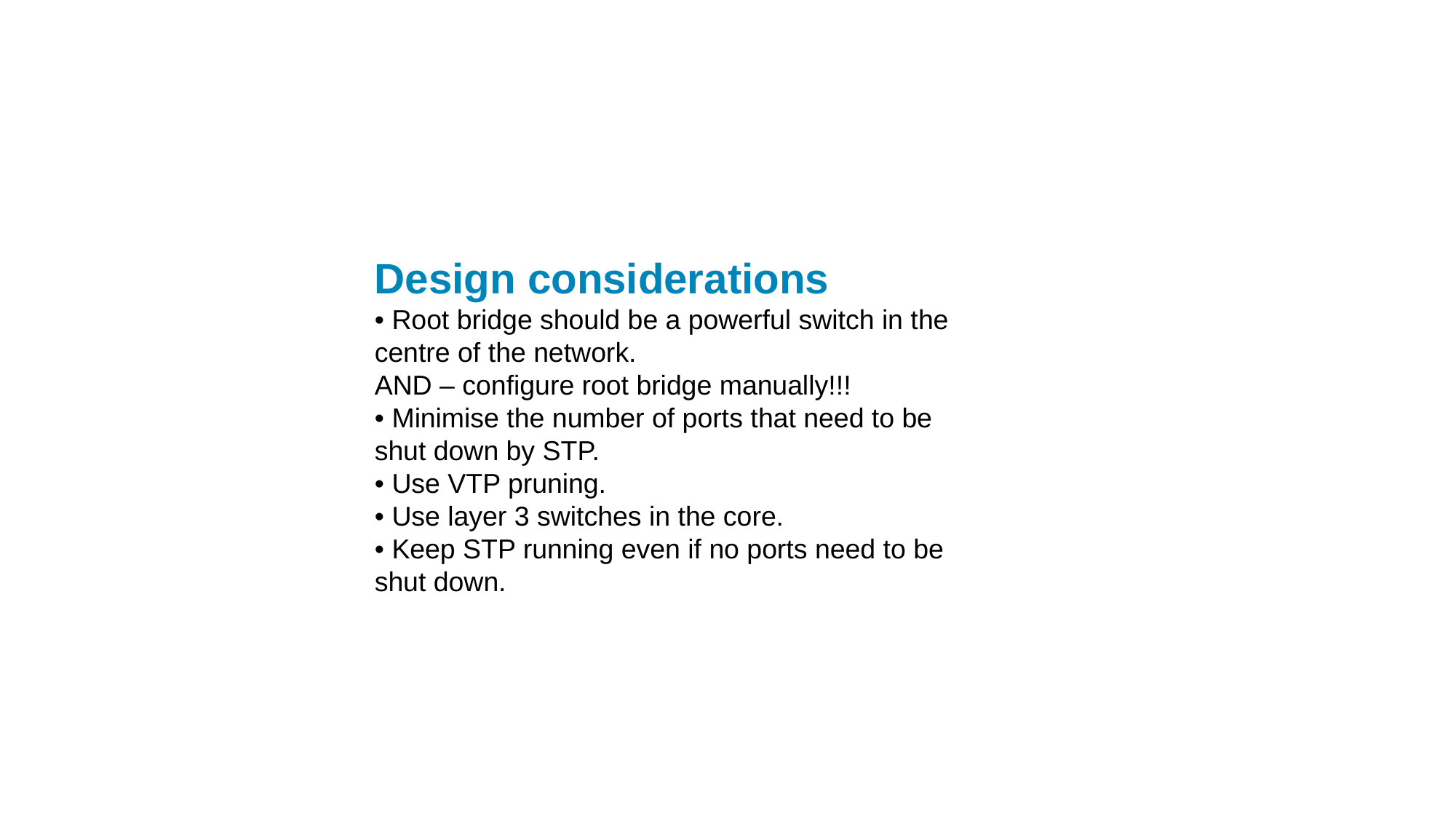

Design considerations
• Root bridge should be a powerful switch in the
centre of the network.
AND – configure root bridge manually!!!
• Minimise the number of ports that need to be
shut down by STP.
• Use VTP pruning.
• Use layer 3 switches in the core.
• Keep STP running even if no ports need to be
shut down.